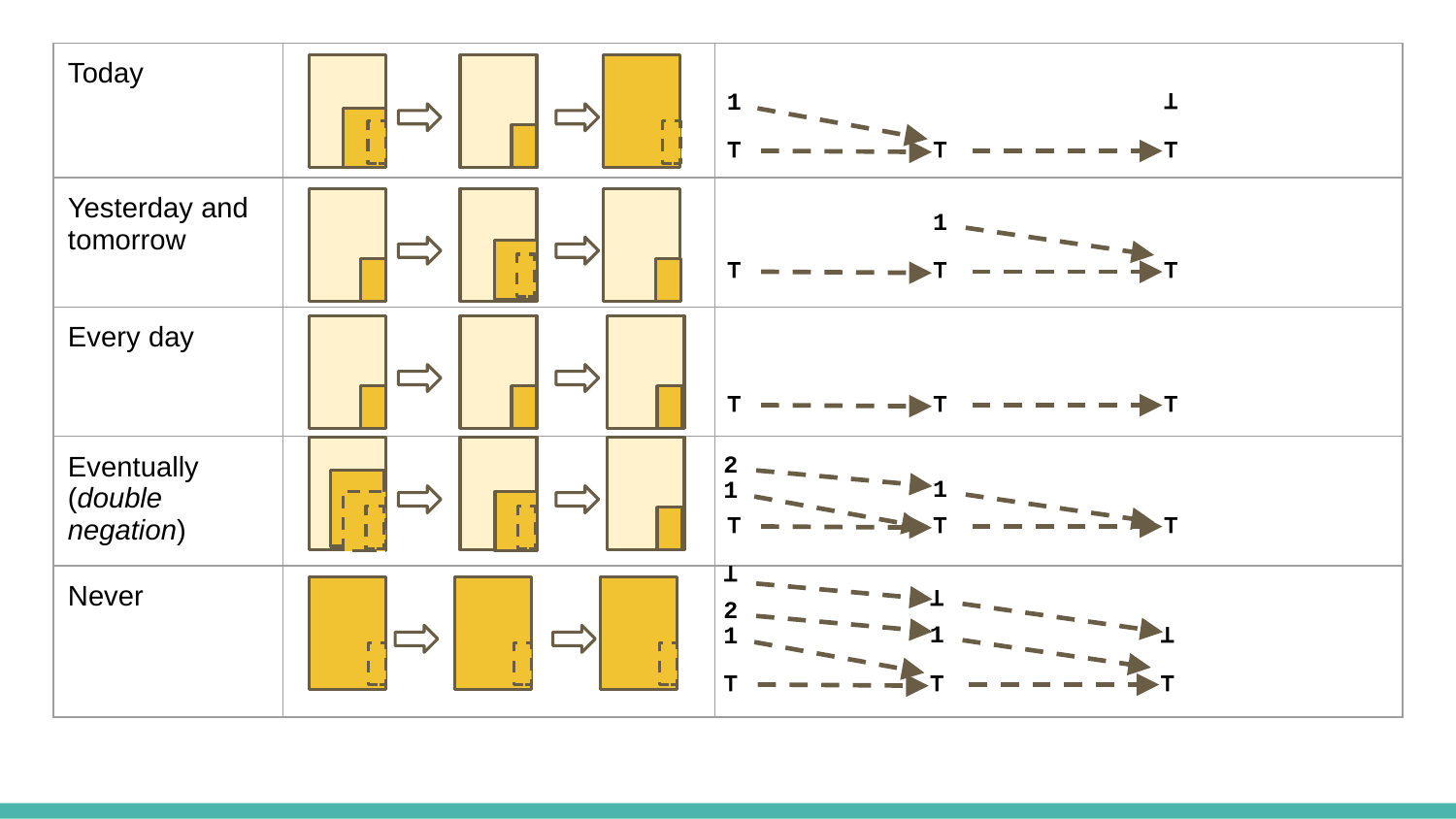

| Today |  |  |
| --- | --- | --- |
| Yesterday and tomorrow |  |  |
| Every day |  |  |
| Eventually (double negation) |  |  |
| Never |  |  |

1
⊥

⊤
⊤
⊤

1

⊤
⊤
⊤

⊤
⊤
⊤

2

1
1

⊤
⊤
⊤

⊥
⊥

2
1
1
⊥

⊤
⊤
⊤